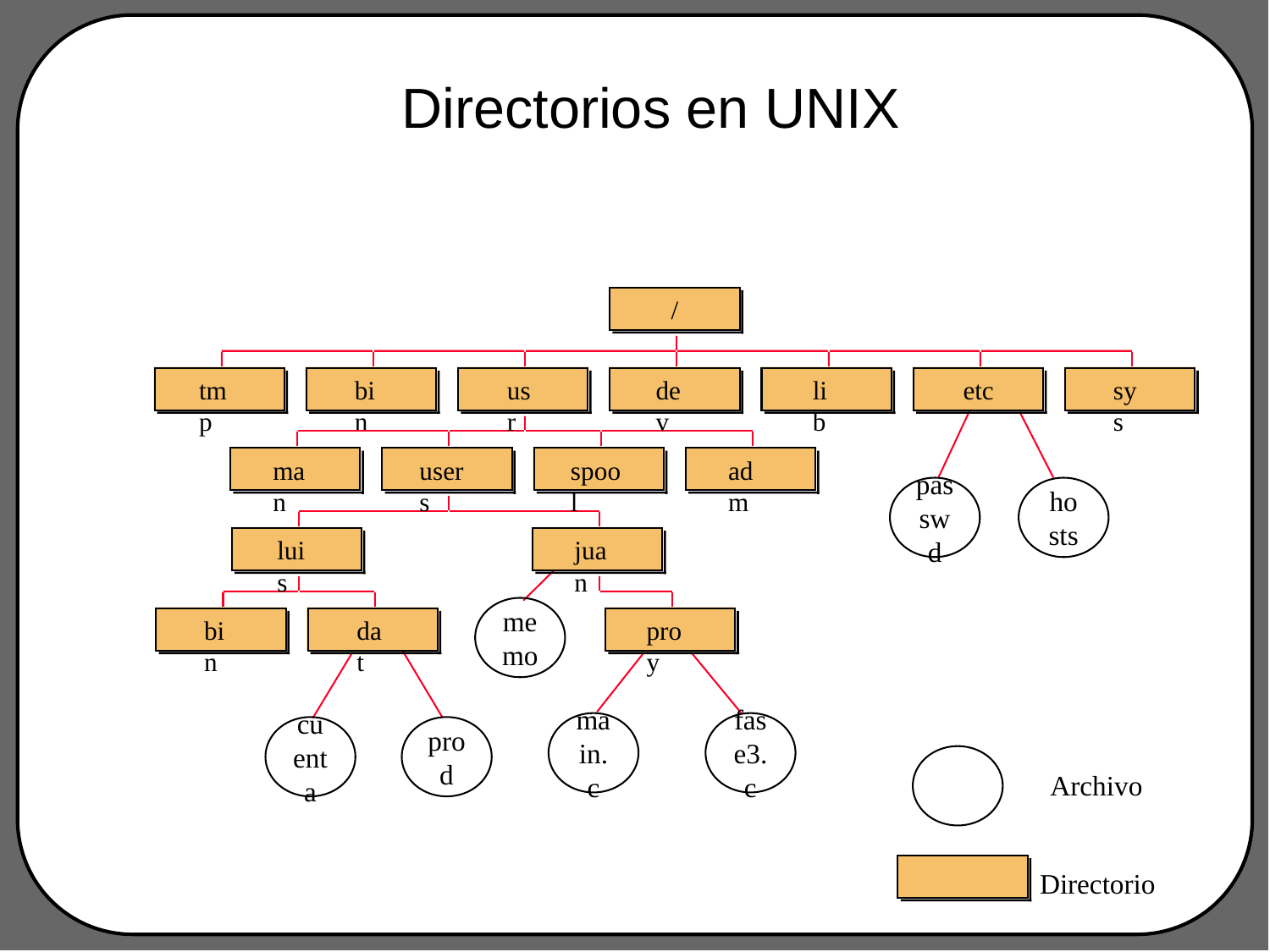

# Directorios en UNIX

/

tmp
bin
usr
dev
lib
etc
sys

man
users
spool
adm

passwd
hosts

luis
juan

memo

bin
dat
proy

main.c
fase3.c
cuenta
prod

Archivo

Directorio